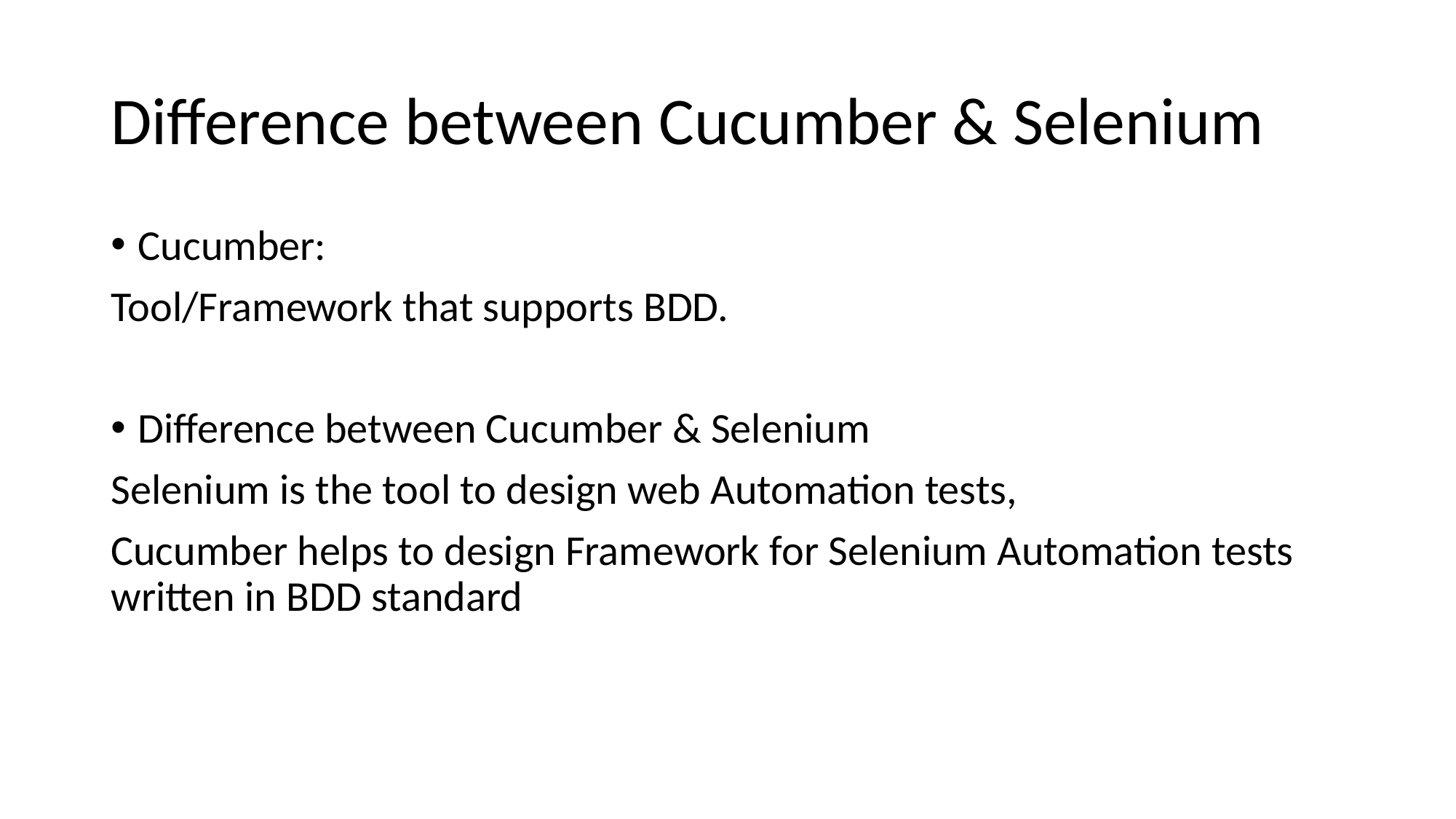

# Difference between Cucumber & Selenium
Cucumber:
Tool/Framework that supports BDD.

Difference between Cucumber & Selenium
Selenium is the tool to design web Automation tests,
Cucumber helps to design Framework for Selenium Automation tests written in BDD standard